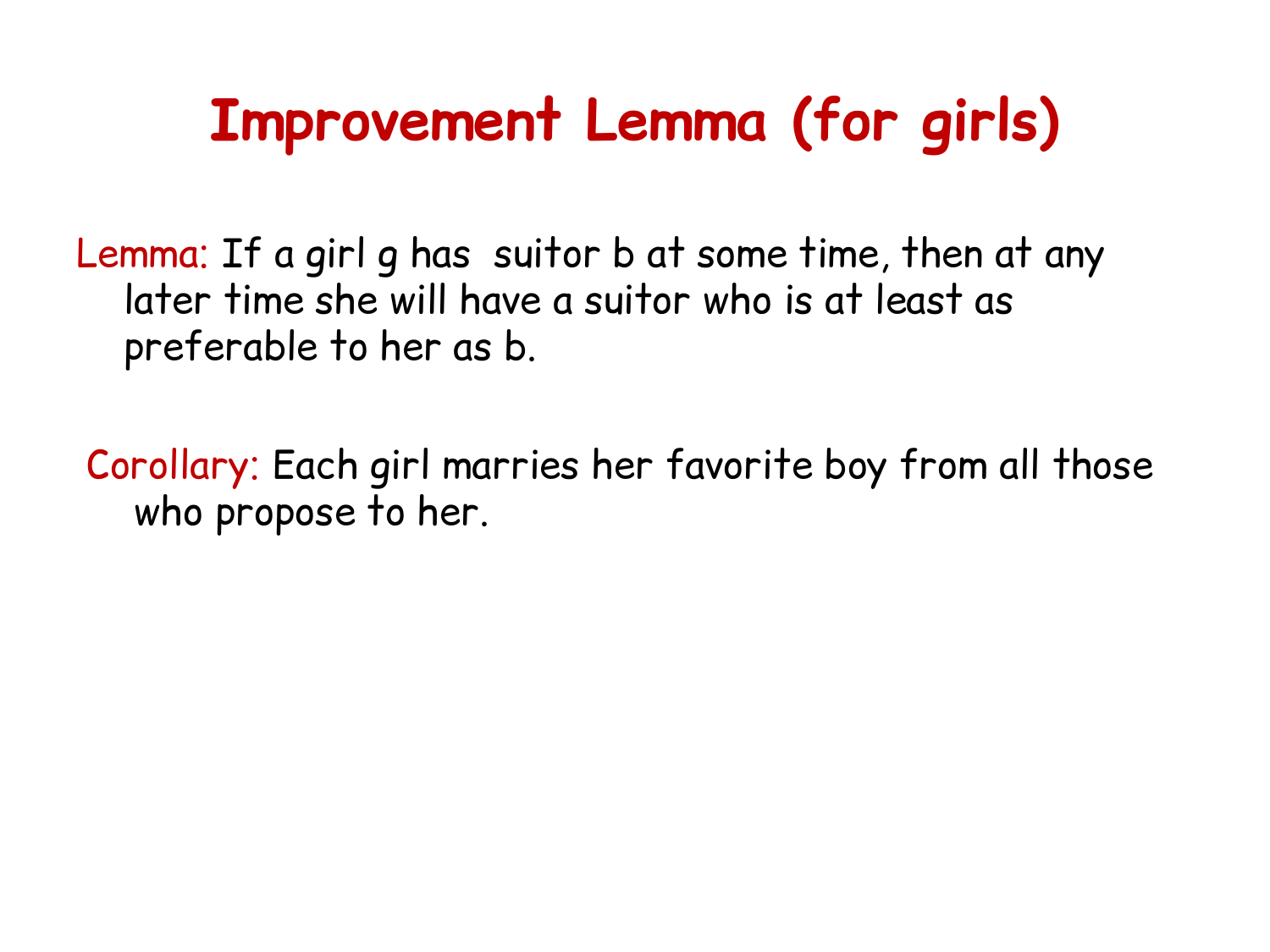

# Improvement Lemma (for girls)
Lemma: If a girl g has  suitor b at some time, then at any later time she will have a suitor who is at least as preferable to her as b.

Corollary: Each girl marries her favorite boy from all those who propose to her.